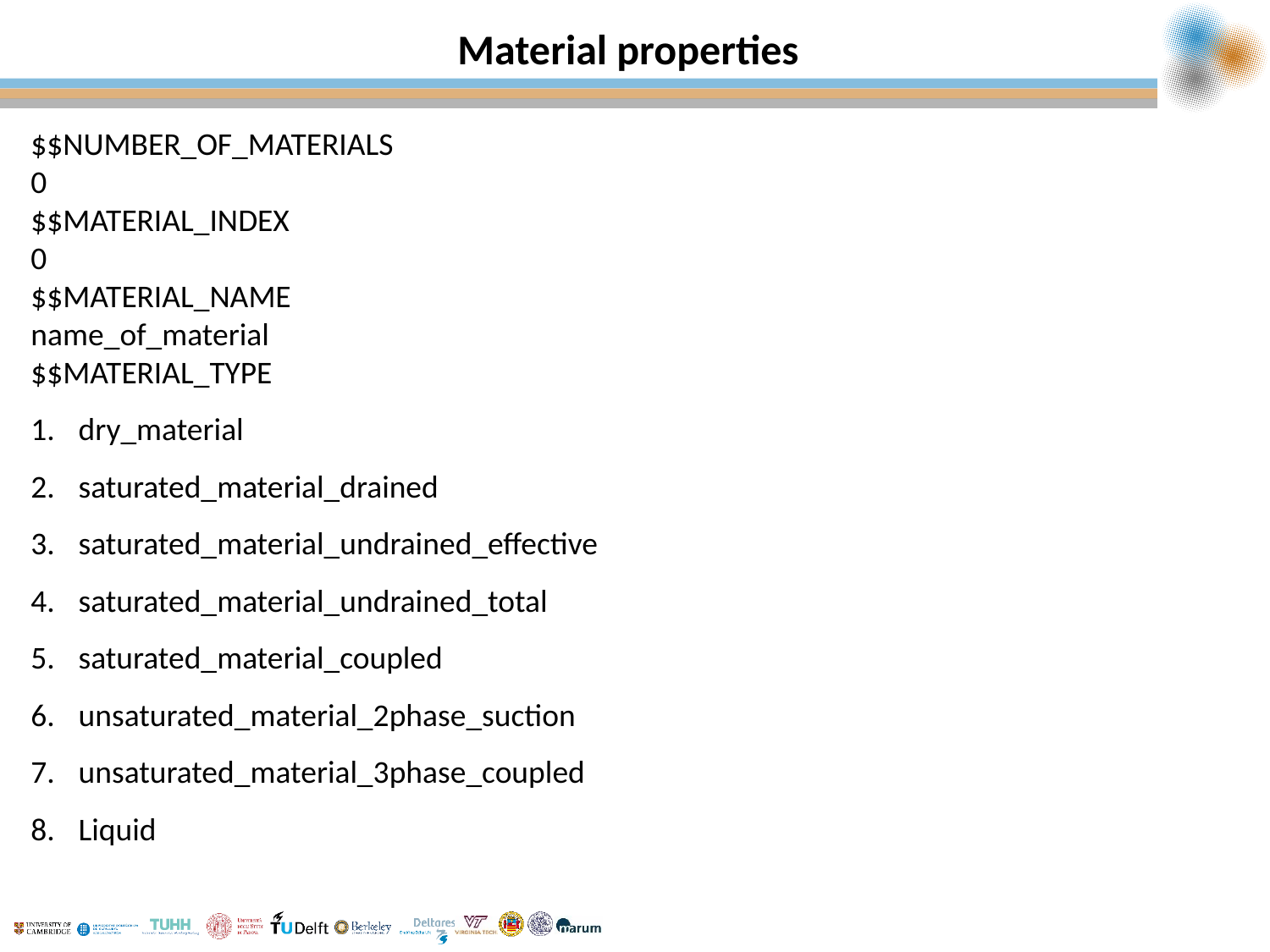

# Material properties
$$NUMBER_OF_MATERIALS
0
$$MATERIAL_INDEX
0
$$MATERIAL_NAME
name_of_material
$$MATERIAL_TYPE
dry_material
saturated_material_drained
saturated_material_undrained_effective
saturated_material_undrained_total
saturated_material_coupled
unsaturated_material_2phase_suction
unsaturated_material_3phase_coupled
Liquid